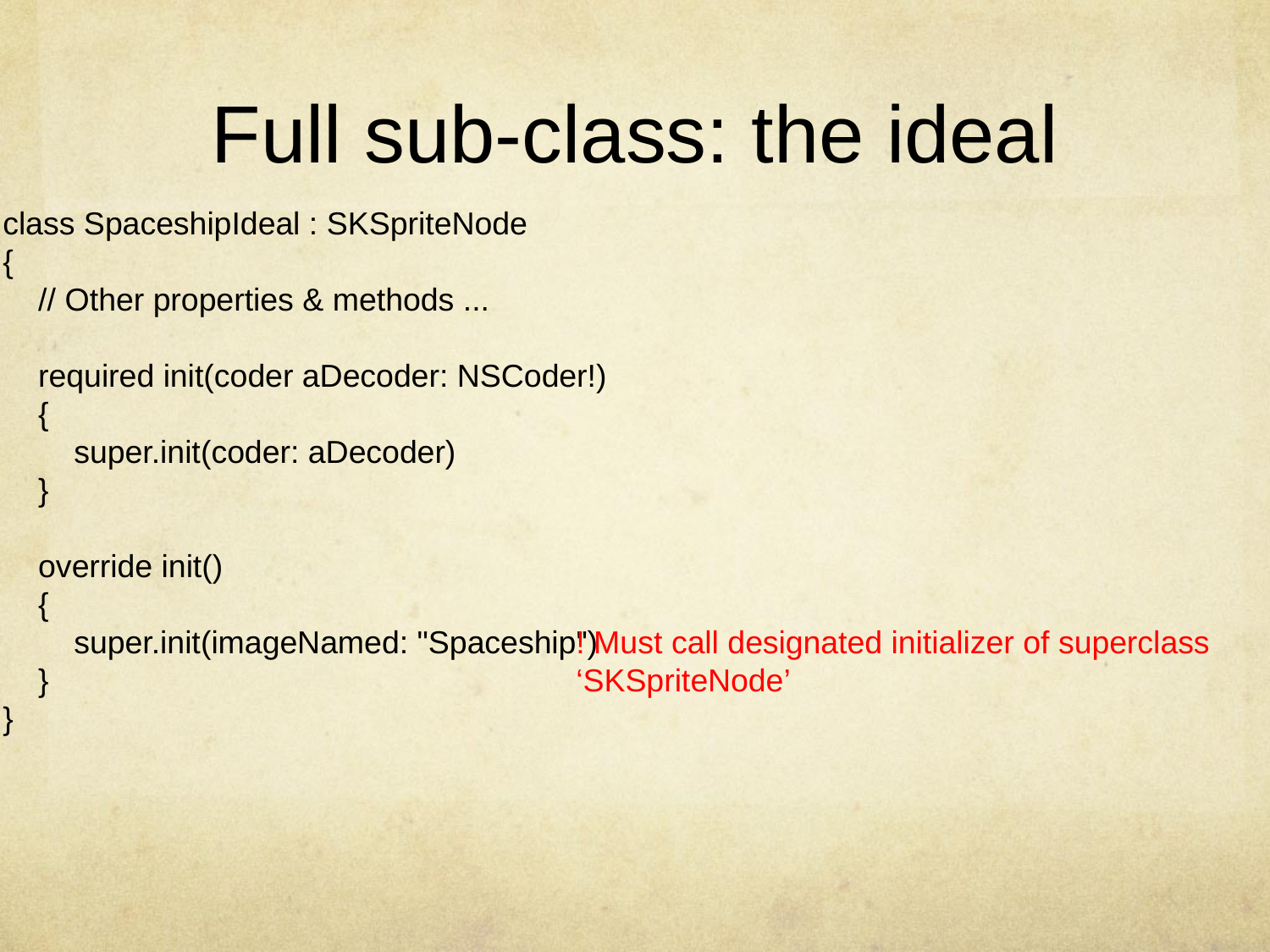

# Full sub-class: the ideal
class SpaceshipIdeal : SKSpriteNode
{
    // Other properties & methods ...

    required init(coder aDecoder: NSCoder!)
    {
        super.init(coder: aDecoder)
    }

    override init()
    {
        super.init(imageNamed: "Spaceship")
    }
}
! Must call designated initializer of superclass ‘SKSpriteNode’